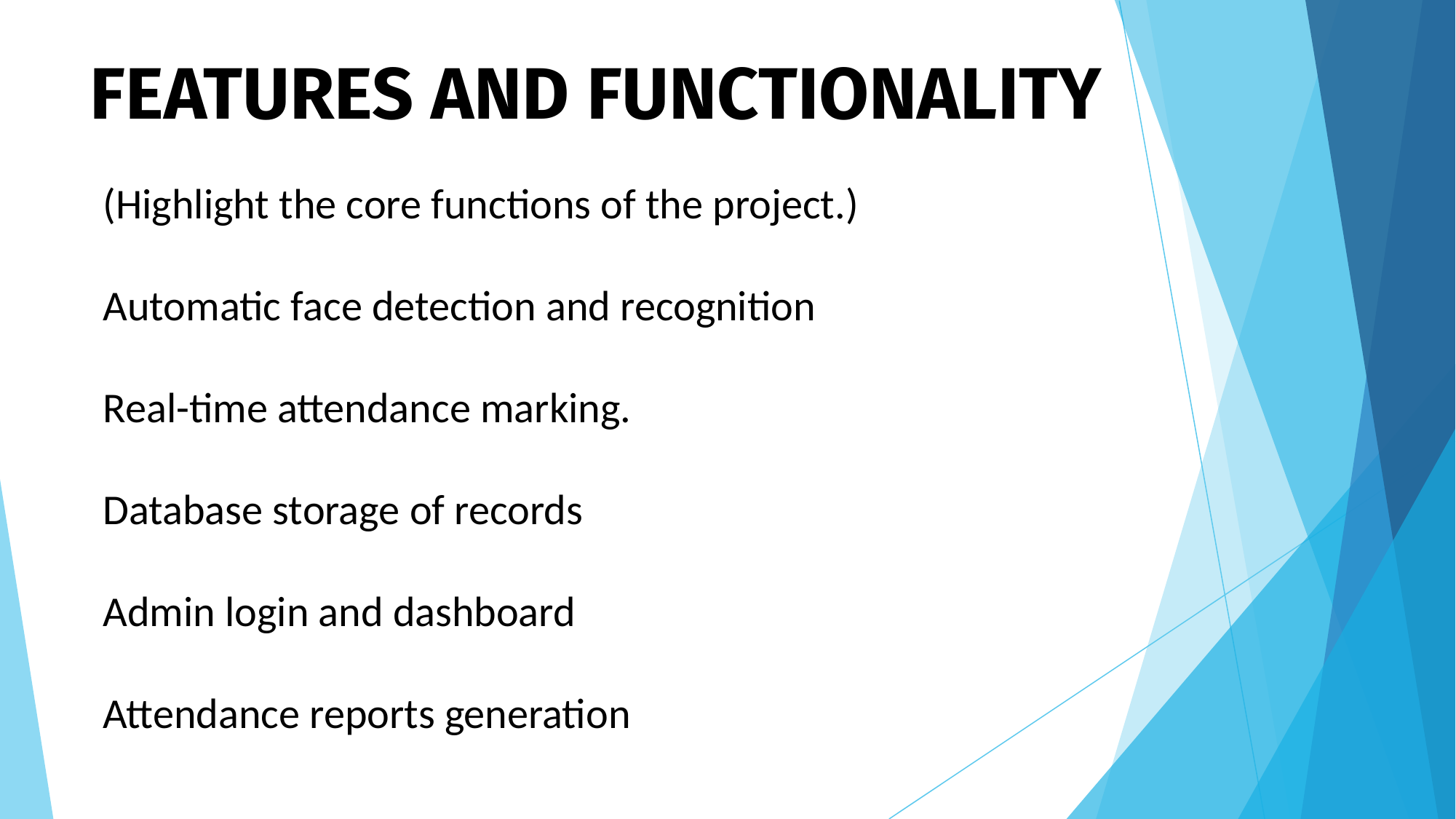

# FEATURES AND FUNCTIONALITY
(Highlight the core functions of the project.)

Automatic face detection and recognition

Real-time attendance marking.

Database storage of records

Admin login and dashboard

Attendance reports generation